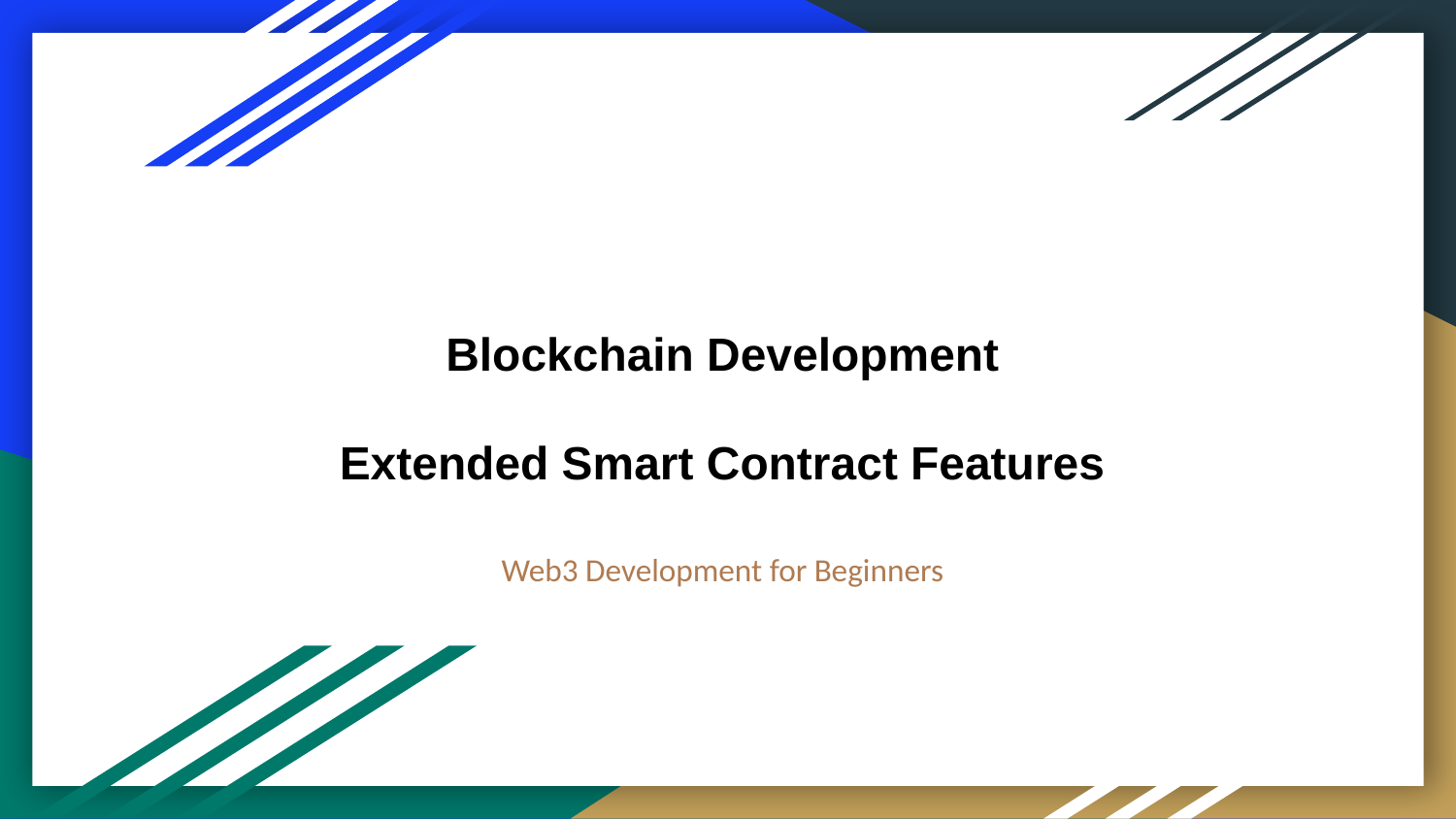

# Blockchain Development
Extended Smart Contract Features
Web3 Development for Beginners